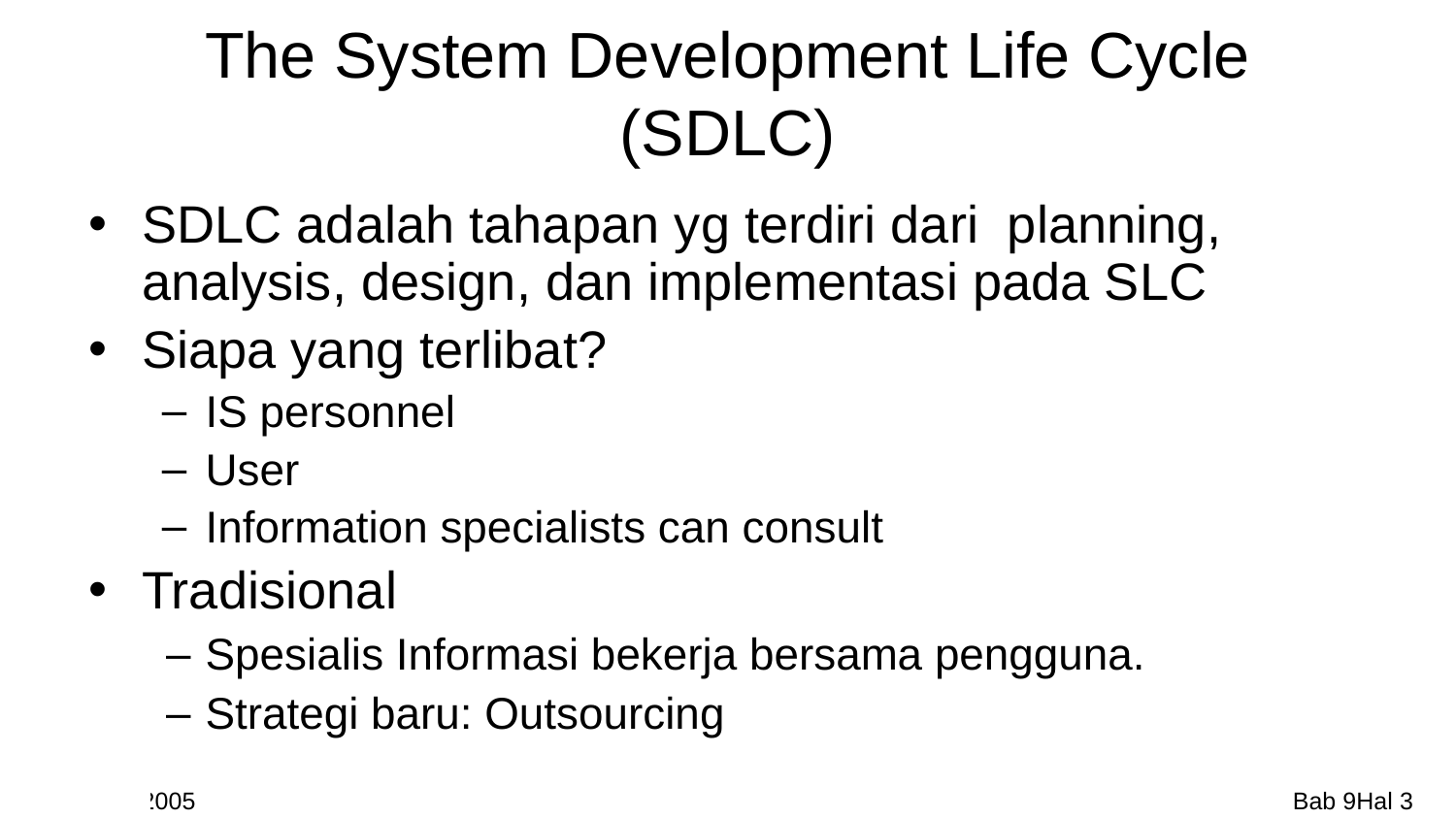

# The System Development Life Cycle (SDLC)
SDLC adalah tahapan yg terdiri dari  planning, analysis, design, dan implementasi pada SLC
Siapa yang terlibat?
IS personnel
User
Information specialists can consult
Tradisional
Spesialis Informasi bekerja bersama pengguna.
Strategi baru: Outsourcing